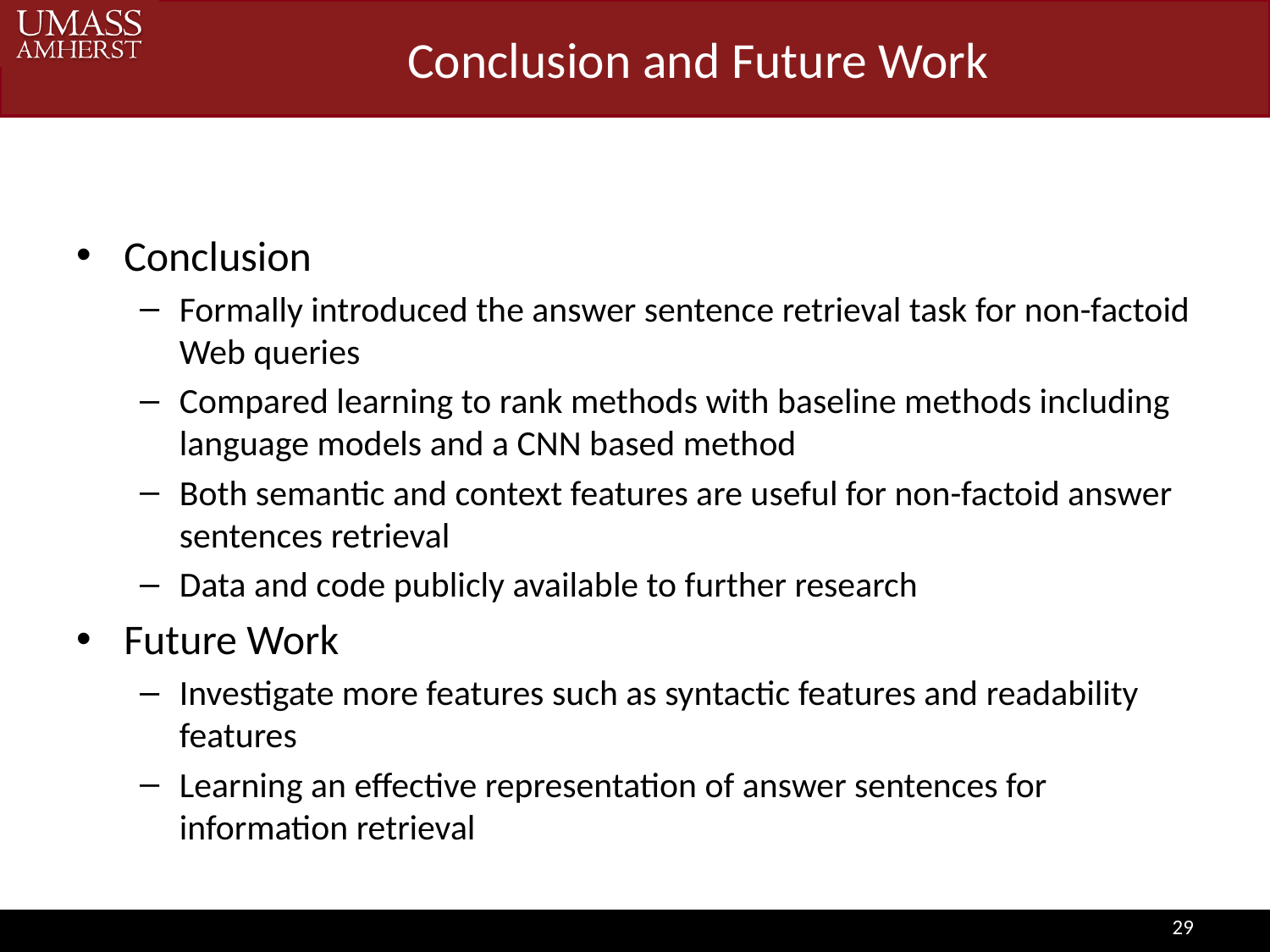

# Conclusion and Future Work
Conclusion
Formally introduced the answer sentence retrieval task for non-factoid Web queries
Compared learning to rank methods with baseline methods including language models and a CNN based method
Both semantic and context features are useful for non-factoid answer sentences retrieval
Data and code publicly available to further research
Future Work
Investigate more features such as syntactic features and readability features
Learning an effective representation of answer sentences for information retrieval

29